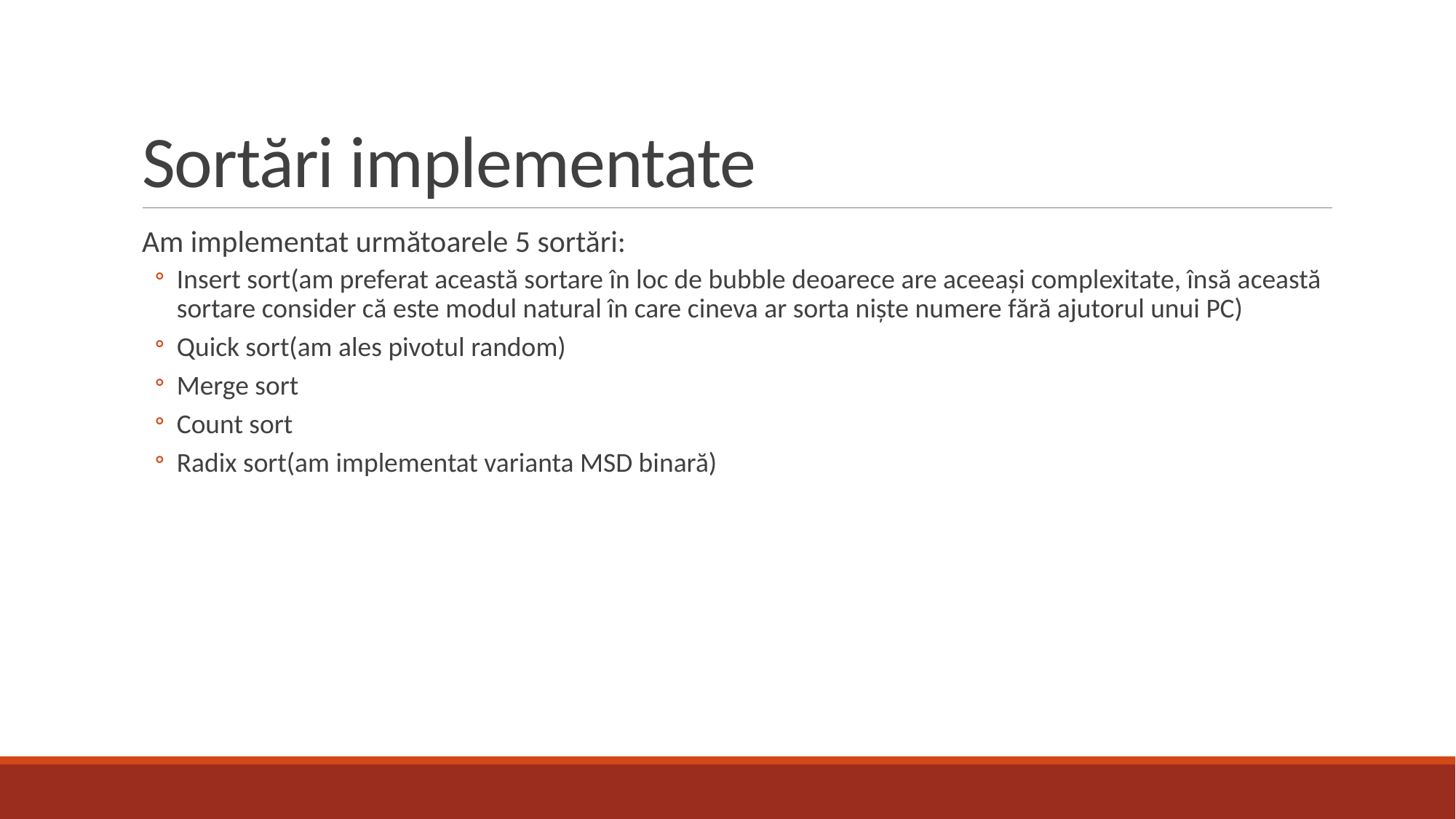

# Sortări implementate
Am implementat următoarele 5 sortări:
Insert sort(am preferat această sortare în loc de bubble deoarece are aceeași complexitate, însă această sortare consider că este modul natural în care cineva ar sorta niște numere fără ajutorul unui PC)
Quick sort(am ales pivotul random)
Merge sort
Count sort
Radix sort(am implementat varianta MSD binară)